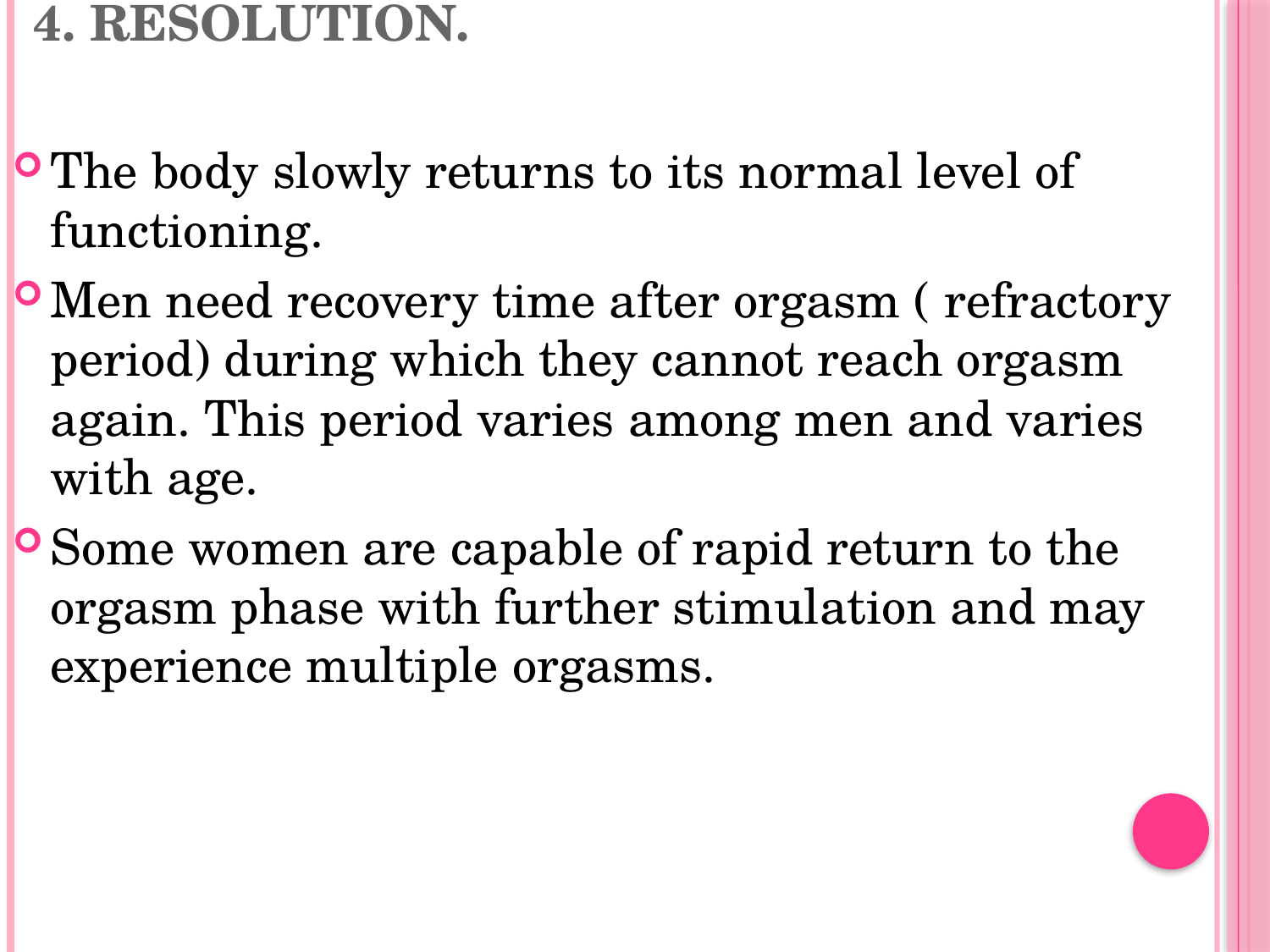

# 4. Resolution.

The body slowly returns to its normal level of functioning.
Men need recovery time after orgasm ( refractory period) during which they cannot reach orgasm again. This period varies among men and varies with age.
Some women are capable of rapid return to the orgasm phase with further stimulation and may experience multiple orgasms.